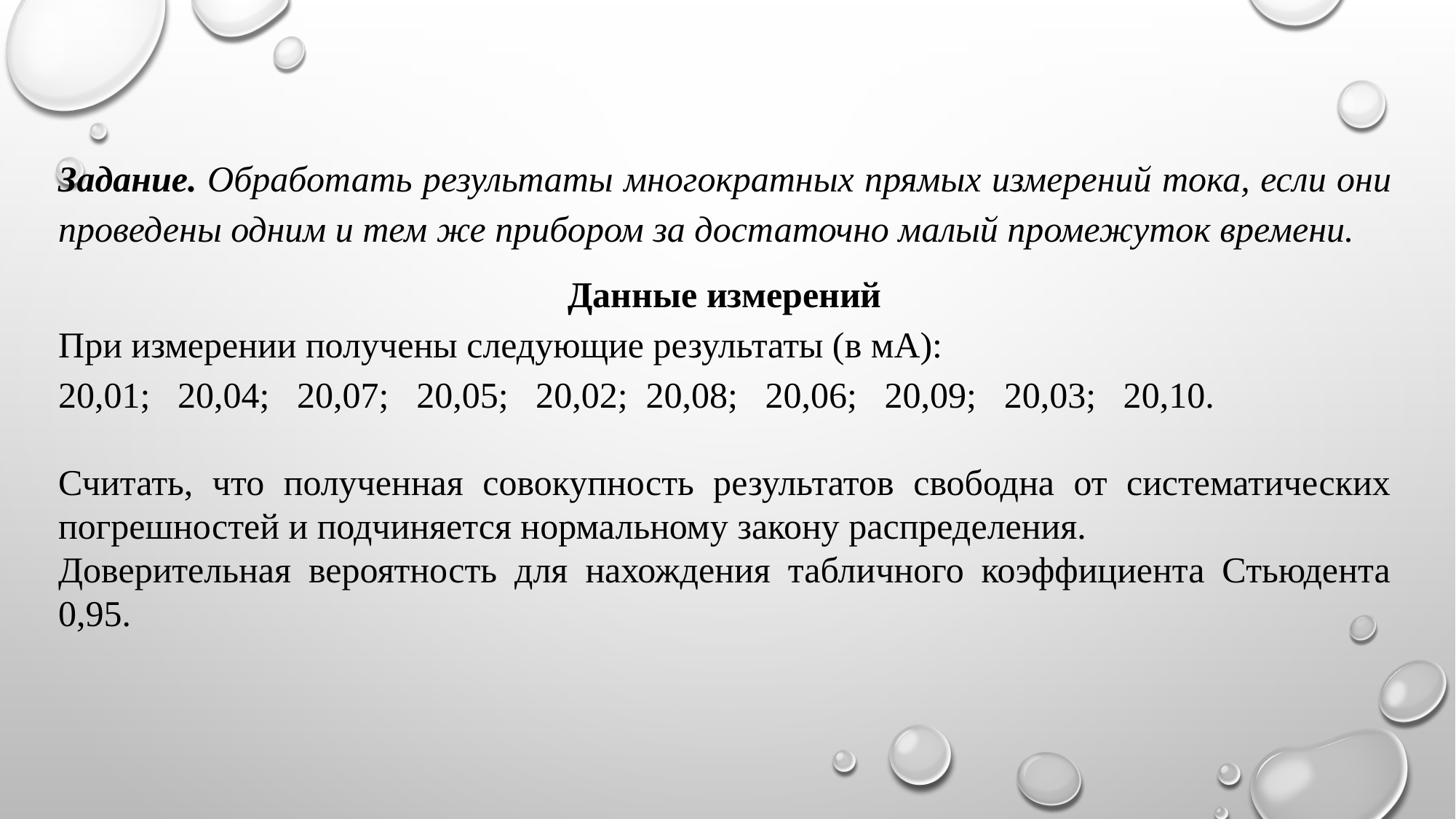

Задание. Обработать результаты многократных прямых измерений тока, если они проведены одним и тем же прибором за достаточно малый промежуток времени.
Данные измерений
При измерении получены следующие результаты (в мА):
20,01;   20,04;   20,07;   20,05;   20,02;  20,08;   20,06;   20,09;   20,03;   20,10.

Считать, что полученная совокупность результатов свободна от систематических погрешностей и подчиняется нормальному закону распределения.
Доверительная вероятность для нахождения табличного коэффициента Стьюдента 0,95.